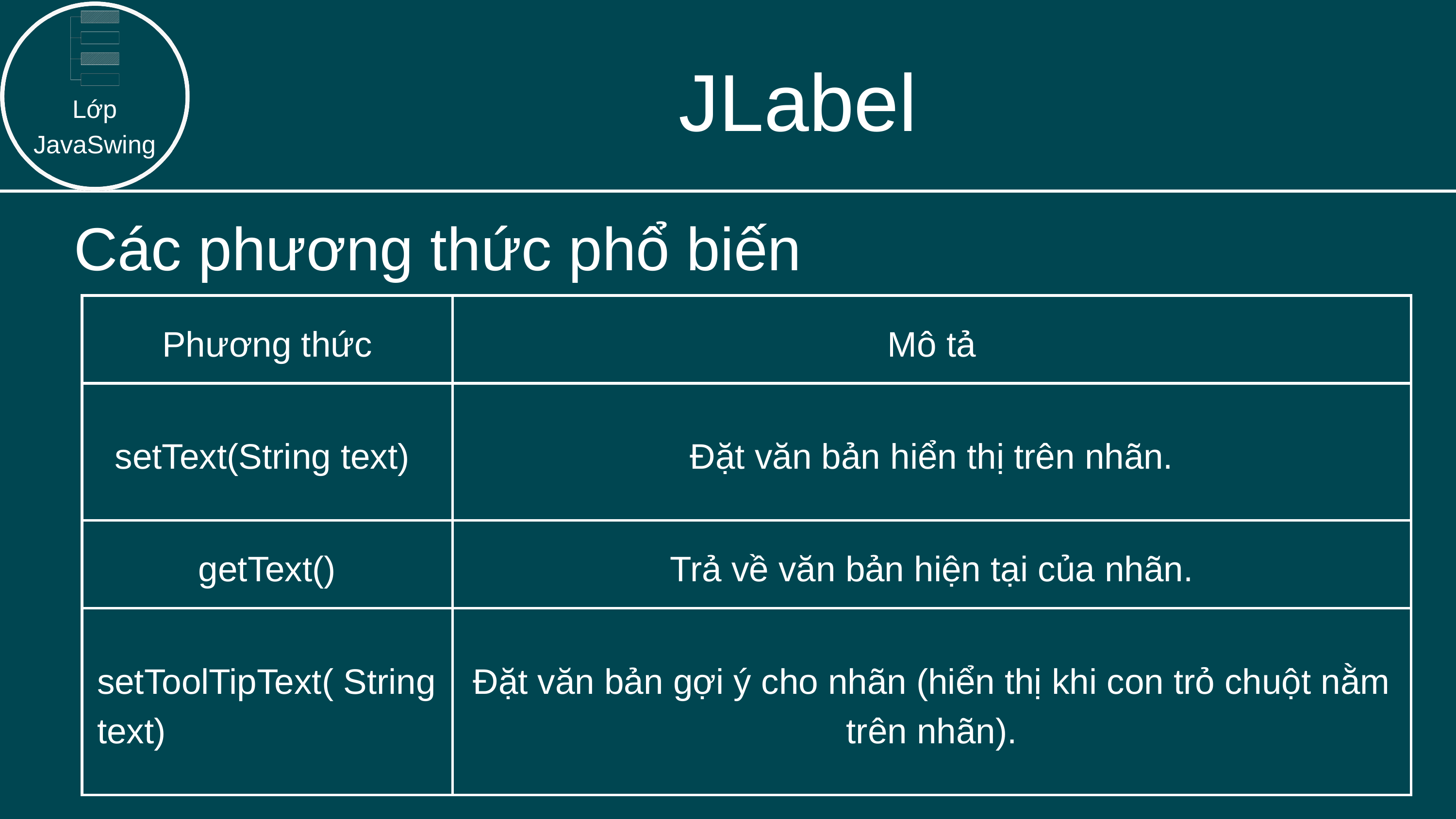

JLabel
Lớp
JavaSwing

Các phương thức phổ biến
| Phương thức | Mô tả |
| --- | --- |
| setText(String text) | Đặt văn bản hiển thị trên nhãn. |
| getText() | Trả về văn bản hiện tại của nhãn. |
| setToolTipText( String text) | Đặt văn bản gợi ý cho nhãn (hiển thị khi con trỏ chuột nằm trên nhãn). |